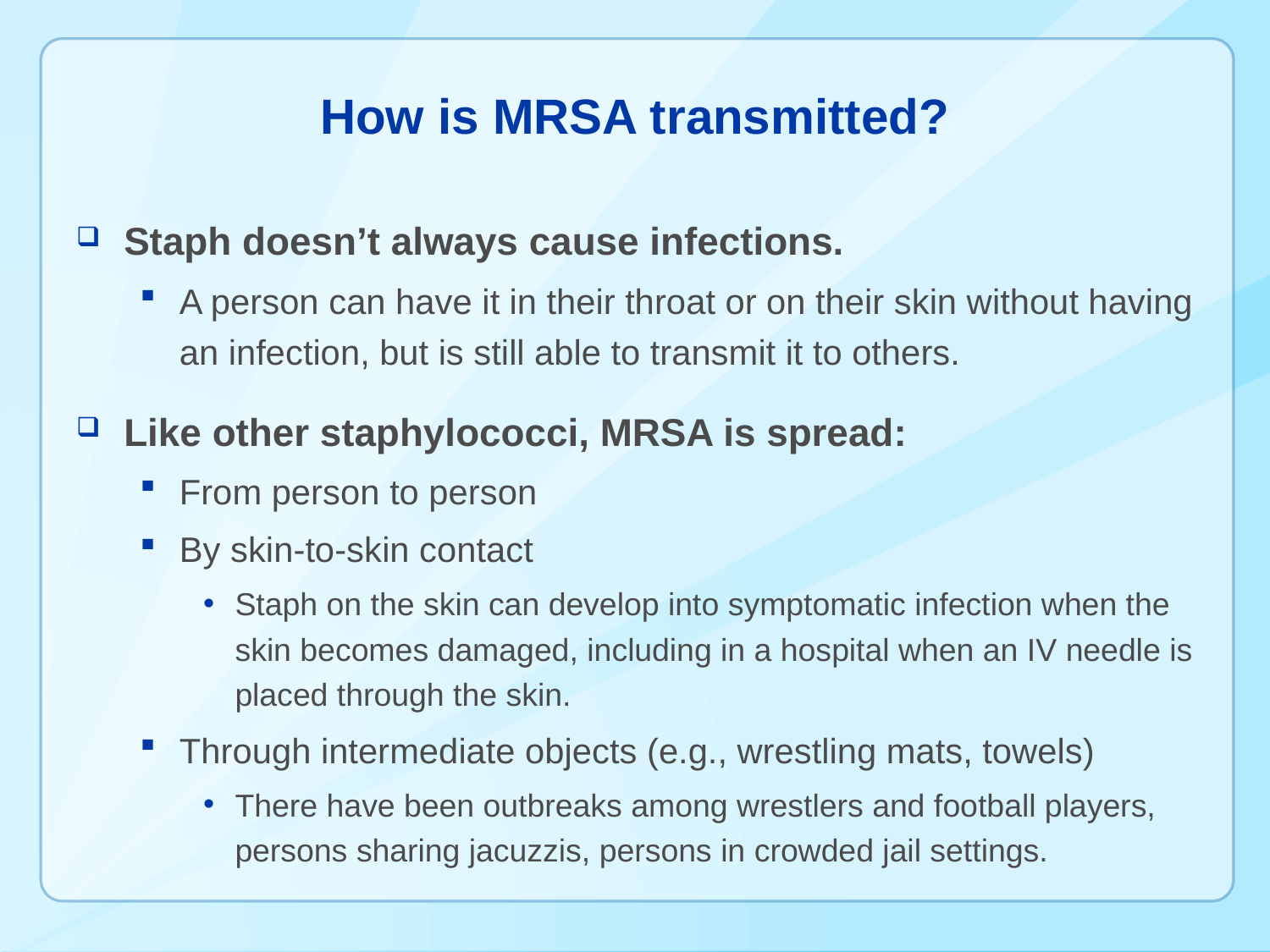

# How is MRSA transmitted?
Staph doesn’t always cause infections.
A person can have it in their throat or on their skin without having an infection, but is still able to transmit it to others.
Like other staphylococci, MRSA is spread:
From person to person
By skin-to-skin contact
Staph on the skin can develop into symptomatic infection when the skin becomes damaged, including in a hospital when an IV needle is placed through the skin.
Through intermediate objects (e.g., wrestling mats, towels)
There have been outbreaks among wrestlers and football players, persons sharing jacuzzis, persons in crowded jail settings.